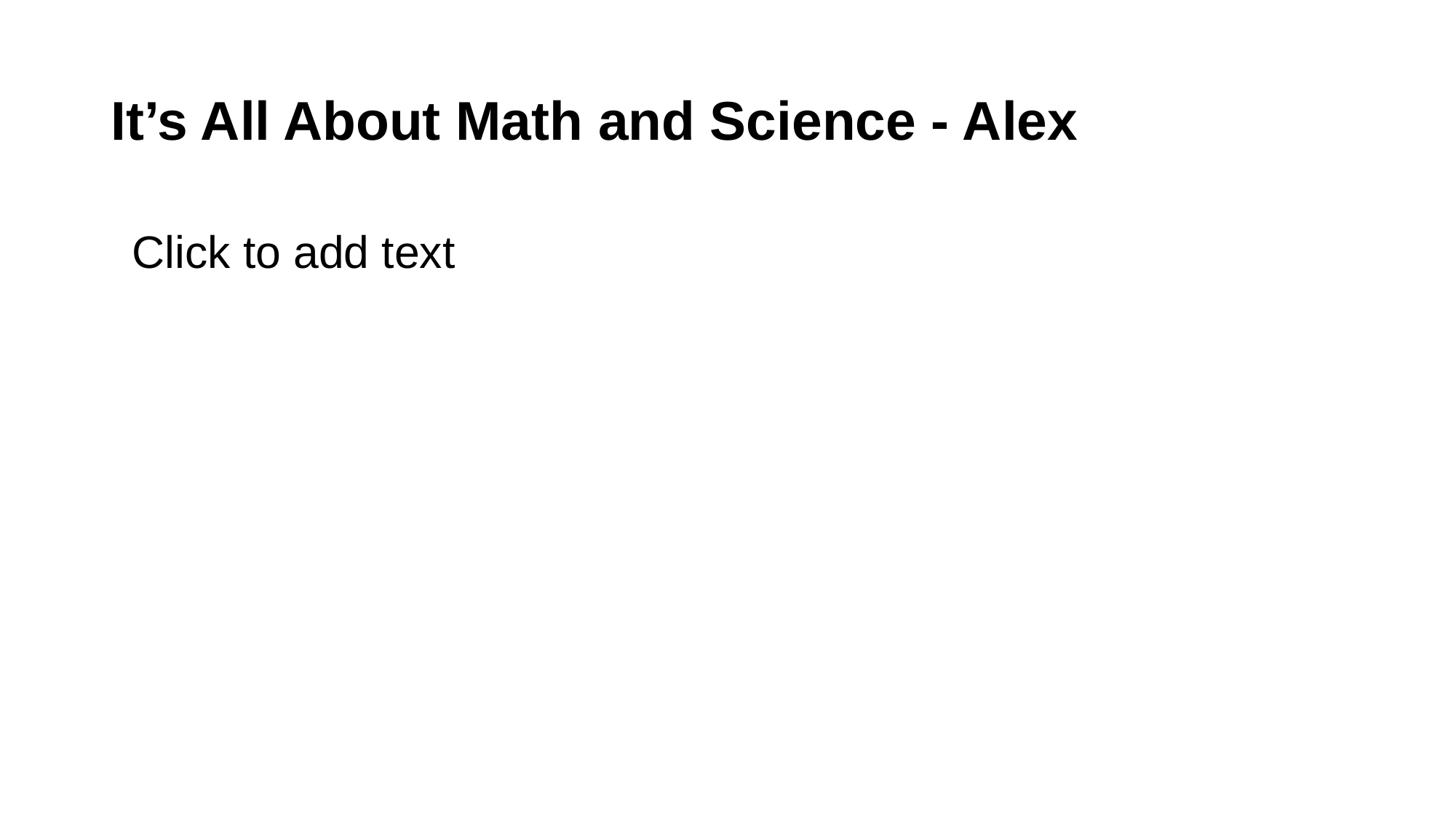

# It’s All About Math and Science - Alex
Click to add text